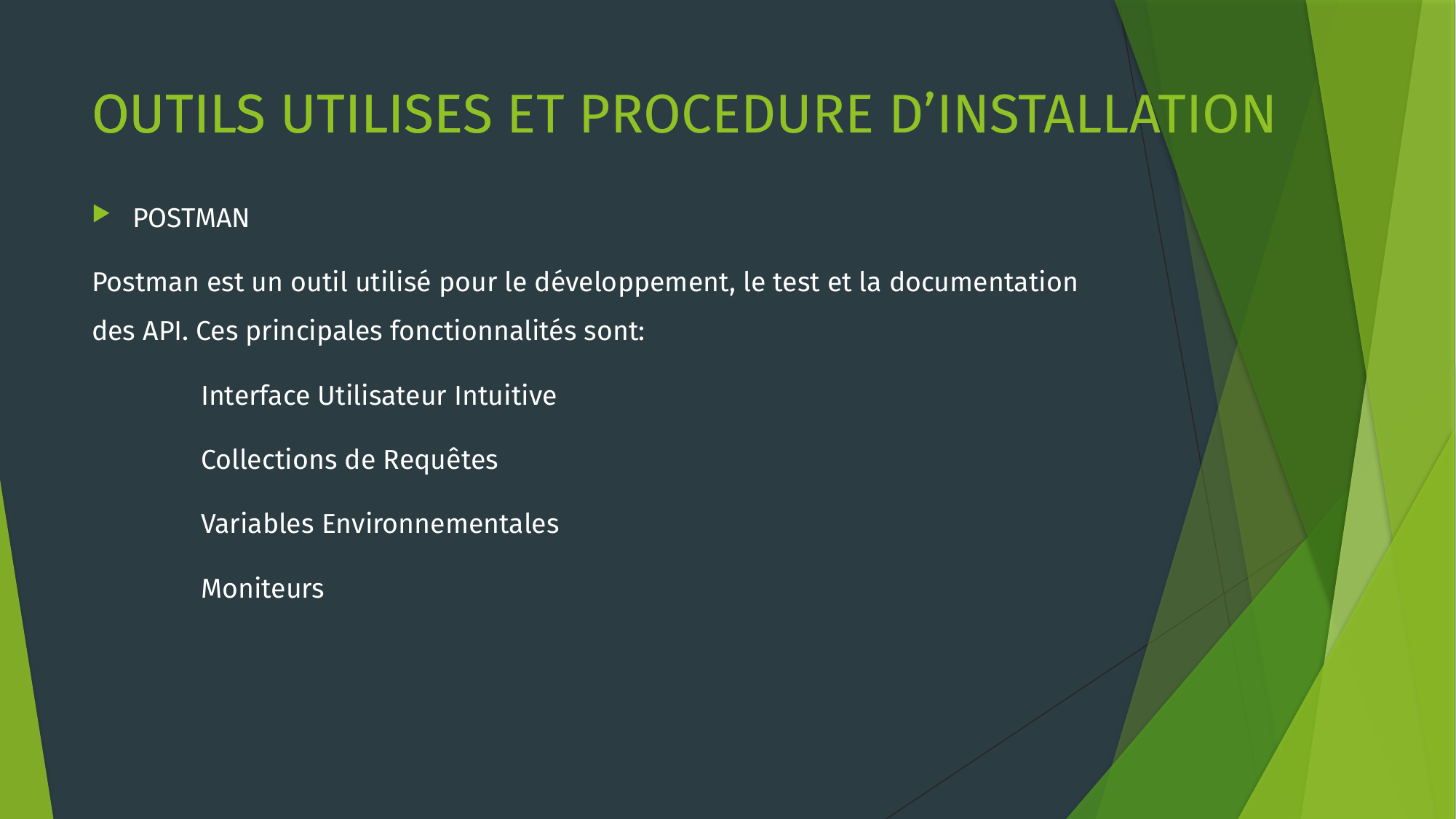

# OUTILS UTILISES
OUTILS UTILISES ET PROCEDURE D’INSTALLATION
POSTMAN
Postman est un outil utilisé pour le développement, le test et la documentation des API. Ces principales fonctionnalités sont:
	Interface Utilisateur Intuitive
	Collections de Requêtes
	Variables Environnementales
	Moniteurs